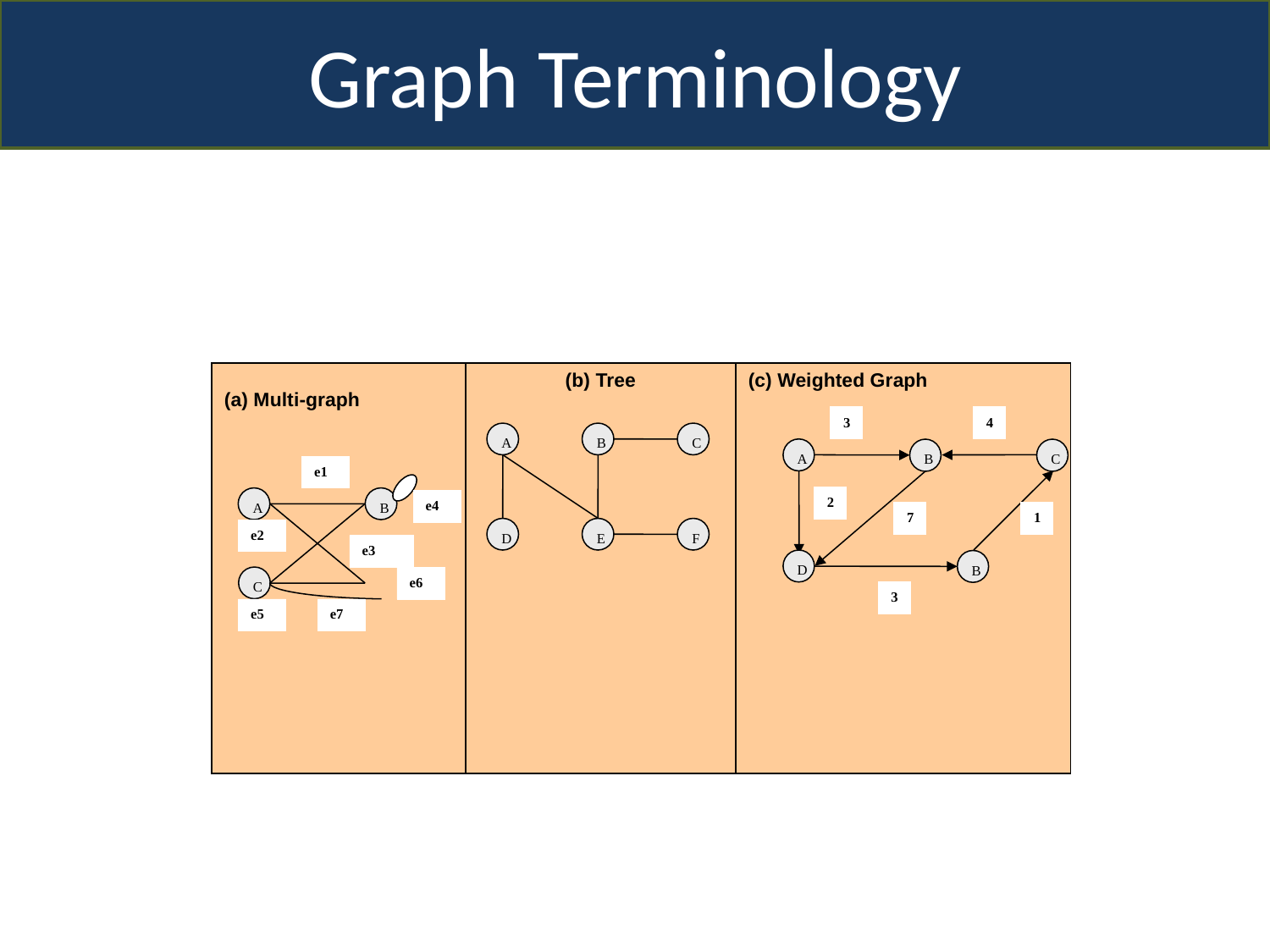

Graph Terminology
| (a) Multi-graph | (b) Tree | (c) Weighted Graph |
| --- | --- | --- |
3
4
A
B
C

2
7
1
D
B

3
A
B
C

D
E
F

e1

A
B
e4

e2
e3
C
e6

e5
e7